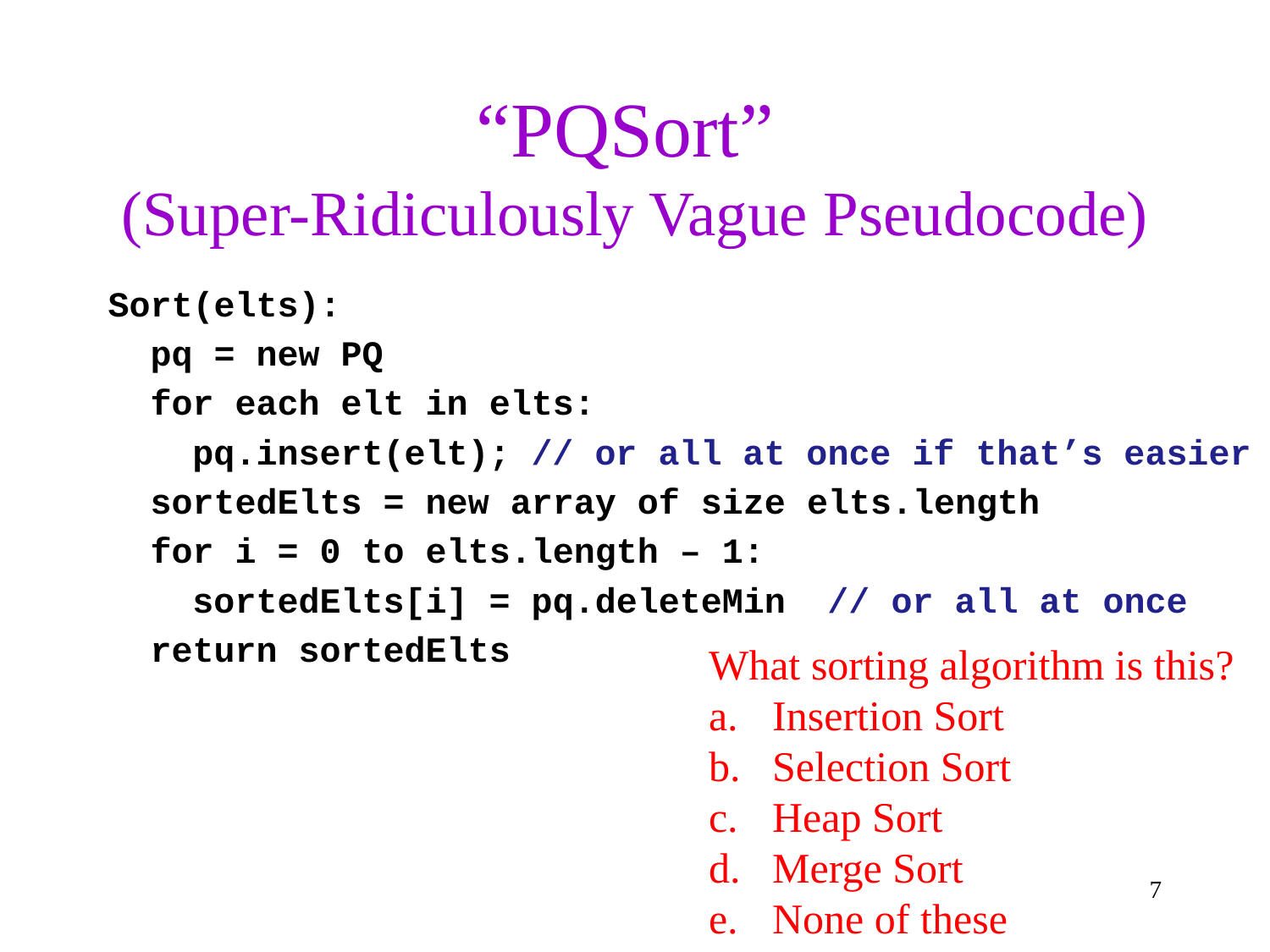

# “PQSort” (Super-Ridiculously Vague Pseudocode)
Sort(elts):
  pq = new PQ
  for each elt in elts:
    pq.insert(elt); // or all at once if that’s easier
  sortedElts = new array of size elts.length
  for i = 0 to elts.length – 1:
    sortedElts[i] = pq.deleteMin  // or all at once
  return sortedElts

What sorting algorithm is this?
Insertion Sort
Selection Sort
Heap Sort
Merge Sort
None of these
7